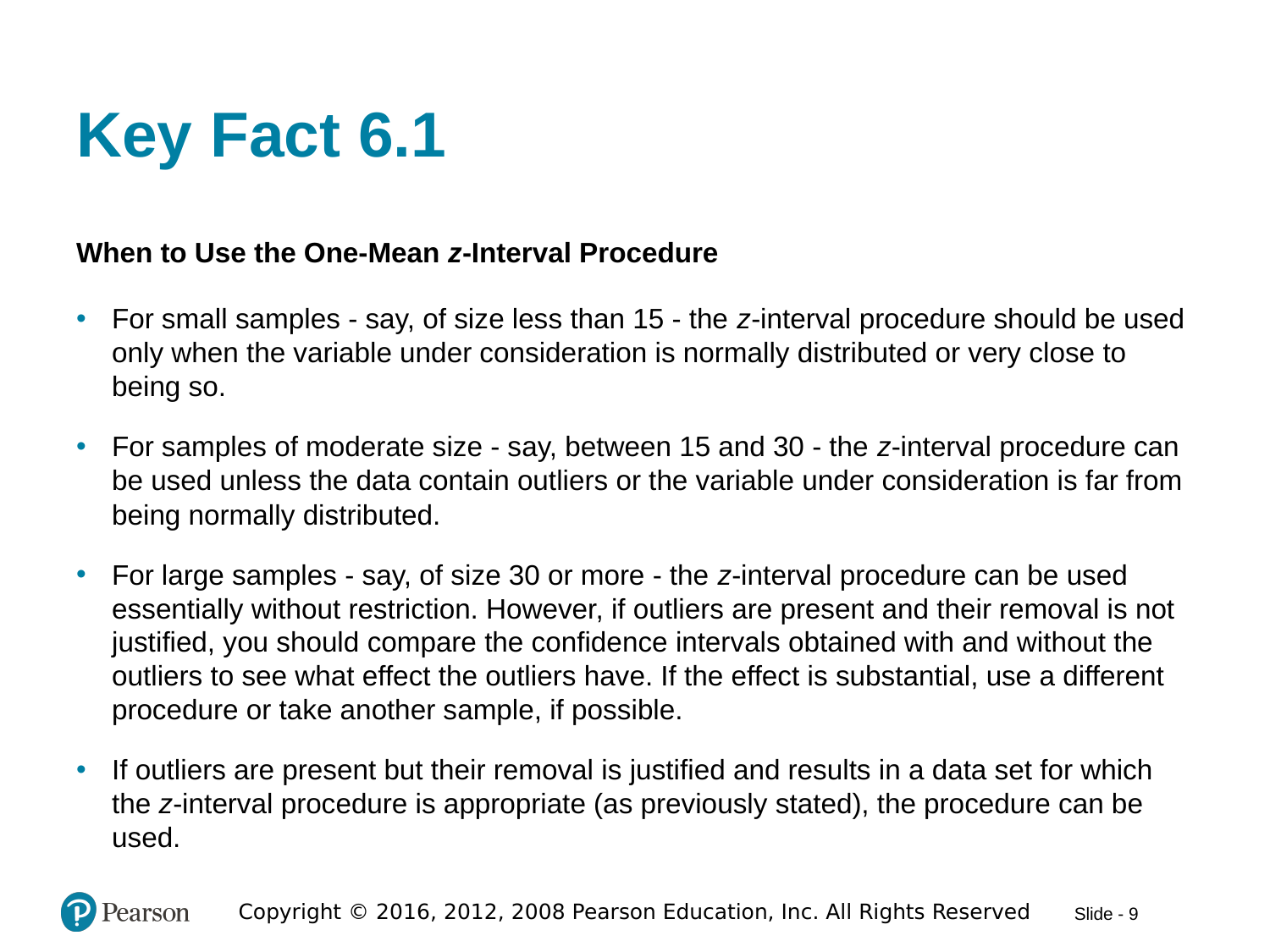

# Key Fact 6.1
When to Use the One-Mean z-Interval Procedure
For small samples - say, of size less than 15 - the z-interval procedure should be used only when the variable under consideration is normally distributed or very close to being so.
For samples of moderate size - say, between 15 and 30 - the z-interval procedure can be used unless the data contain outliers or the variable under consideration is far from being normally distributed.
For large samples - say, of size 30 or more - the z-interval procedure can be used essentially without restriction. However, if outliers are present and their removal is not justified, you should compare the confidence intervals obtained with and without the outliers to see what effect the outliers have. If the effect is substantial, use a different procedure or take another sample, if possible.
If outliers are present but their removal is justified and results in a data set for which the z-interval procedure is appropriate (as previously stated), the procedure can be used.